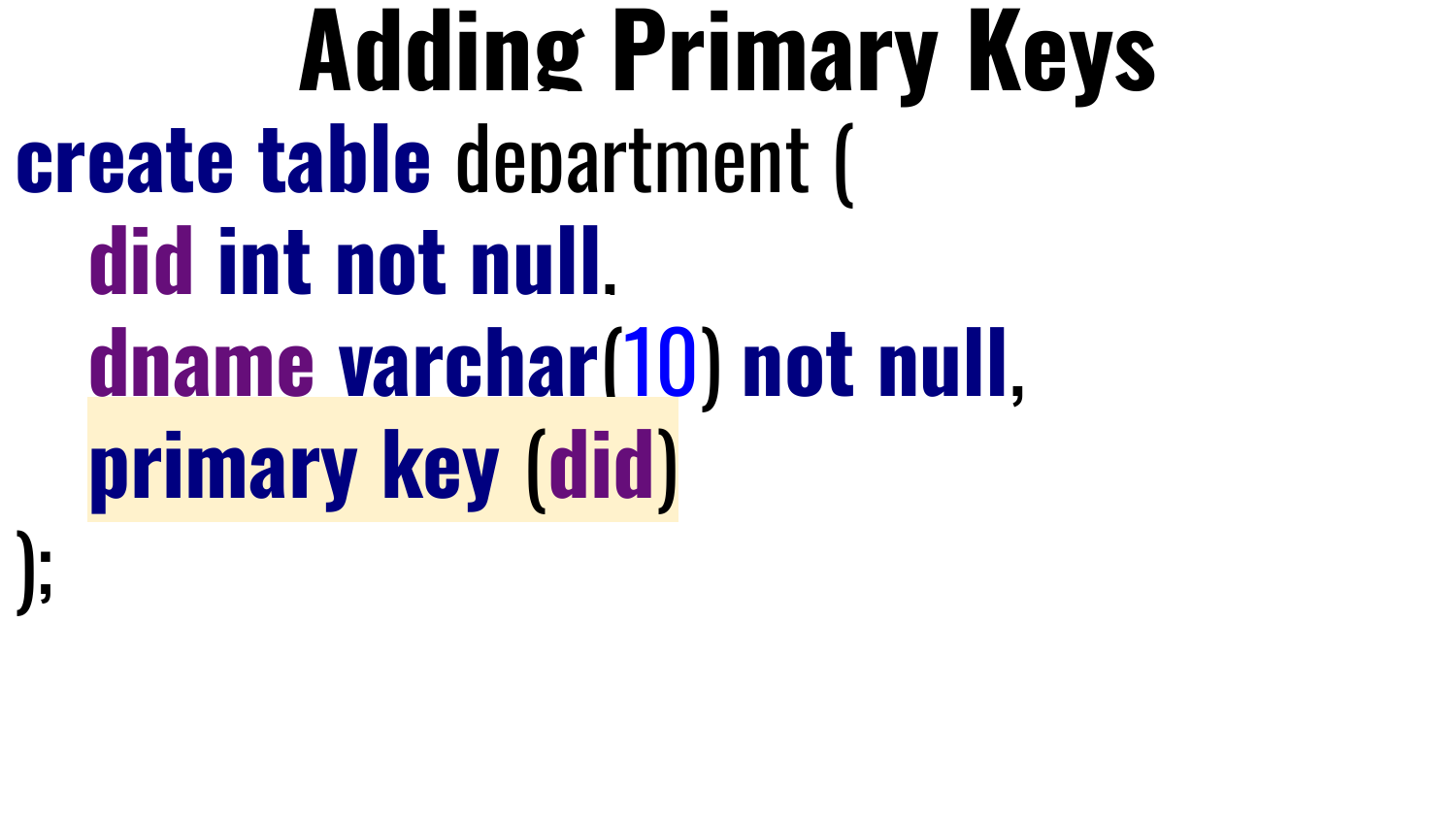

# Adding Primary Keys
create table department (
did int not null,
dname varchar(10) not null,
primary key (did)
);